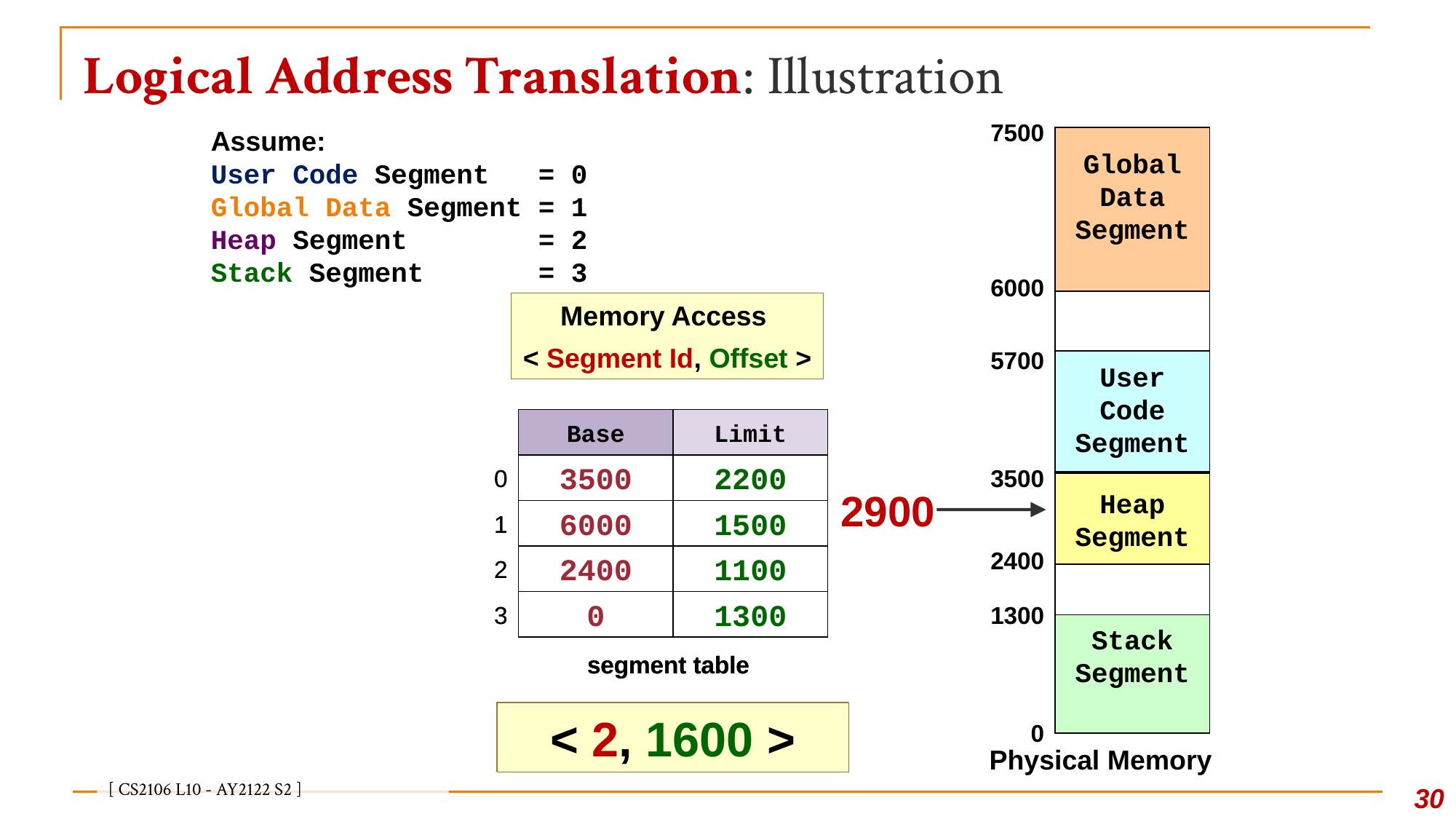

# Logical Address Translation: Illustration
7500
6000
5700
3500
2400
Assume:
User Code Segment   = 0
Global Data Segment = 1
Heap Segment        = 2
Stack Segment       = 3
Global Data Segment

Memory Access
< Segment Id, Offset >
User Code Segment
Base
Limit
0
1
2
3

segment table
Base
Limit
0
1
2
3
3500
6000
2400
0
2200
1500
1100
1300
segment table
Heap Segment
2900

1300
0
Stack Segment

< 2, 500 >
< 2, 1600 >
Physical Memory
30
[ CS2106 L10 - AY2122 S2 ]